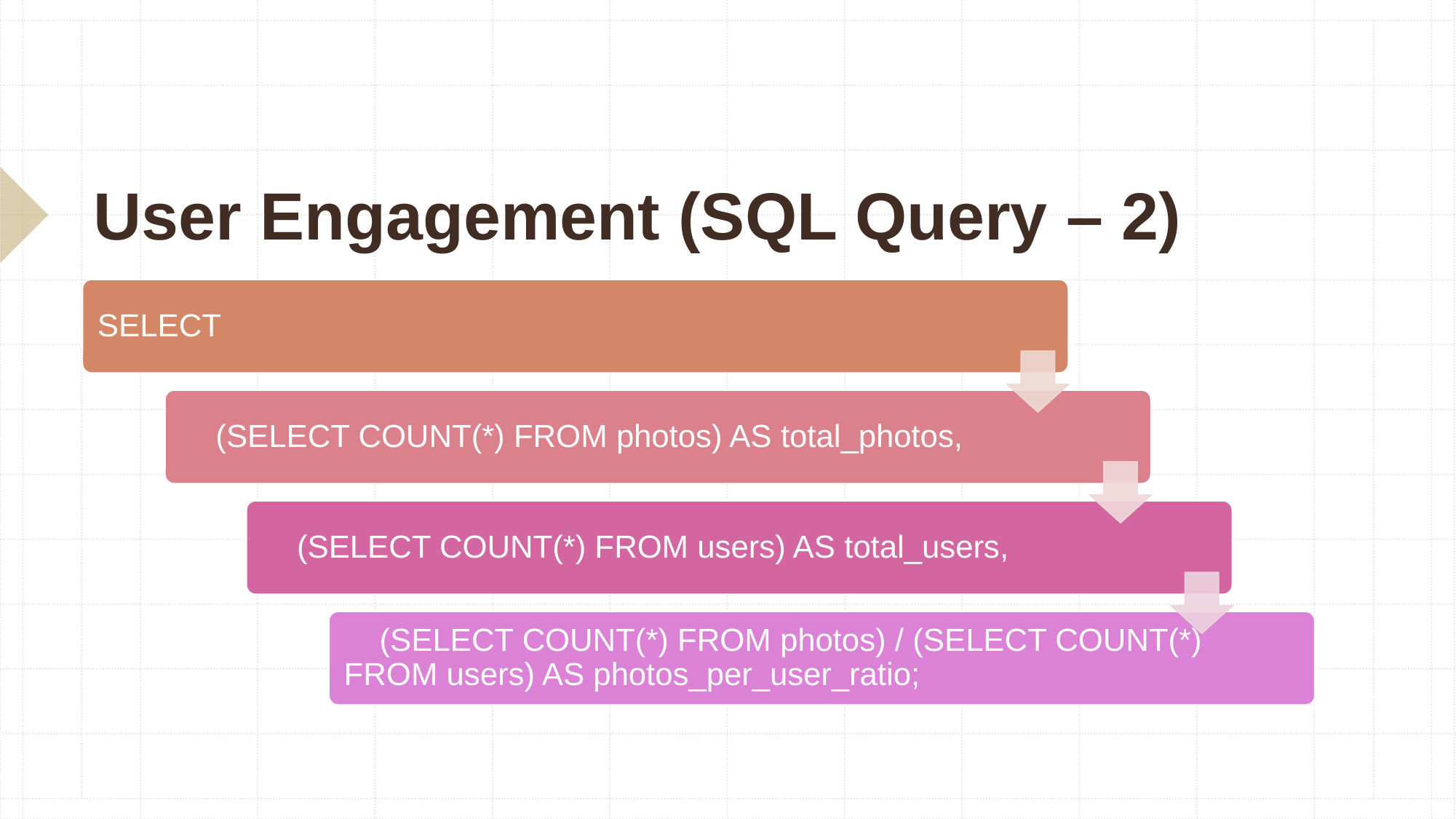

# User Engagement (SQL Query – 2)
SELECT
    (SELECT COUNT(*) FROM photos) AS total_photos,
    (SELECT COUNT(*) FROM users) AS total_users,
    (SELECT COUNT(*) FROM photos) / (SELECT COUNT(*) FROM users) AS photos_per_user_ratio;